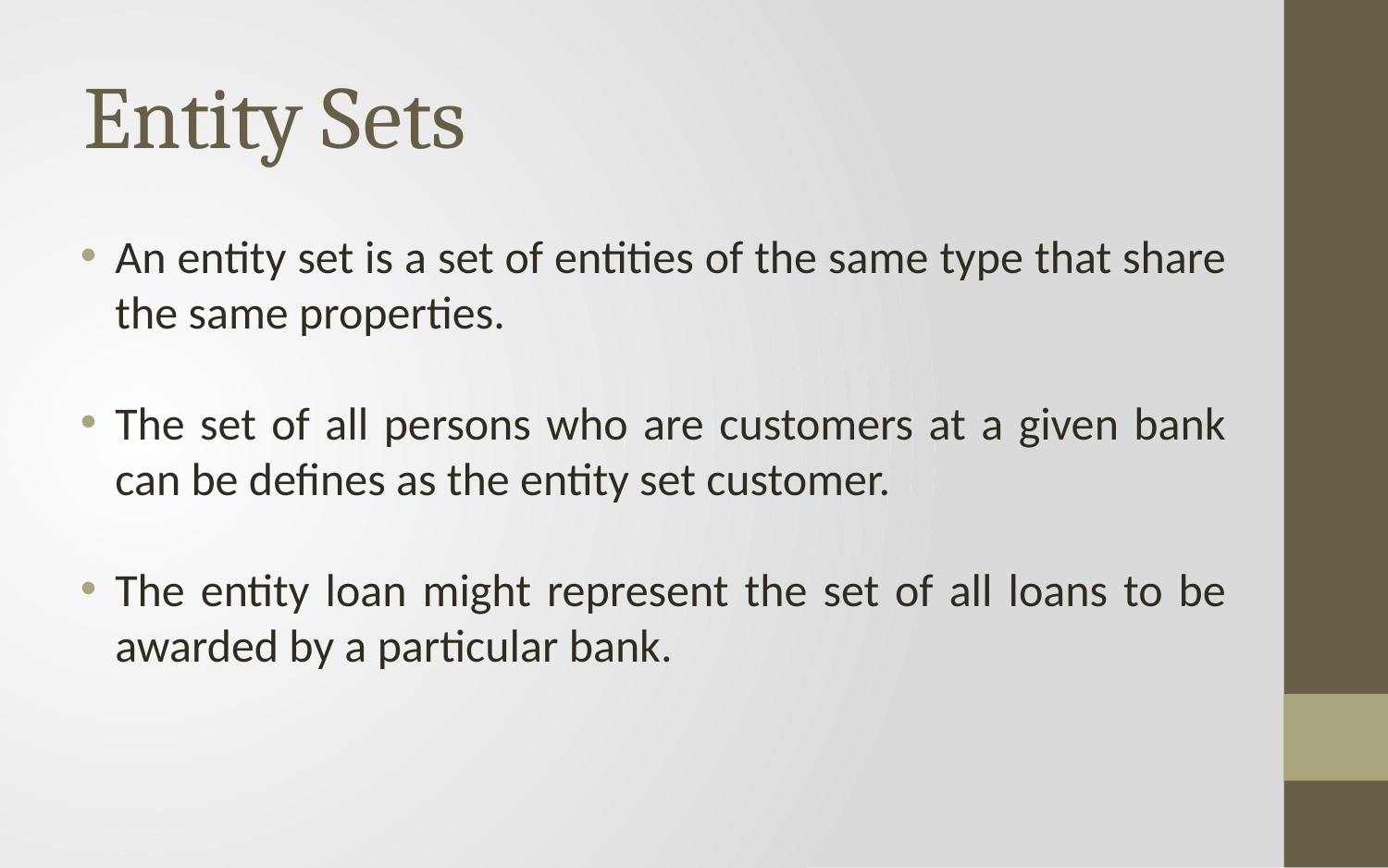

# Entity Sets

An entity set is a set of entities of the same type that share the same properties.

The set of all persons who are customers at a given bank can be defines as the entity set customer.

The entity loan might represent the set of all loans to be awarded by a particular bank.